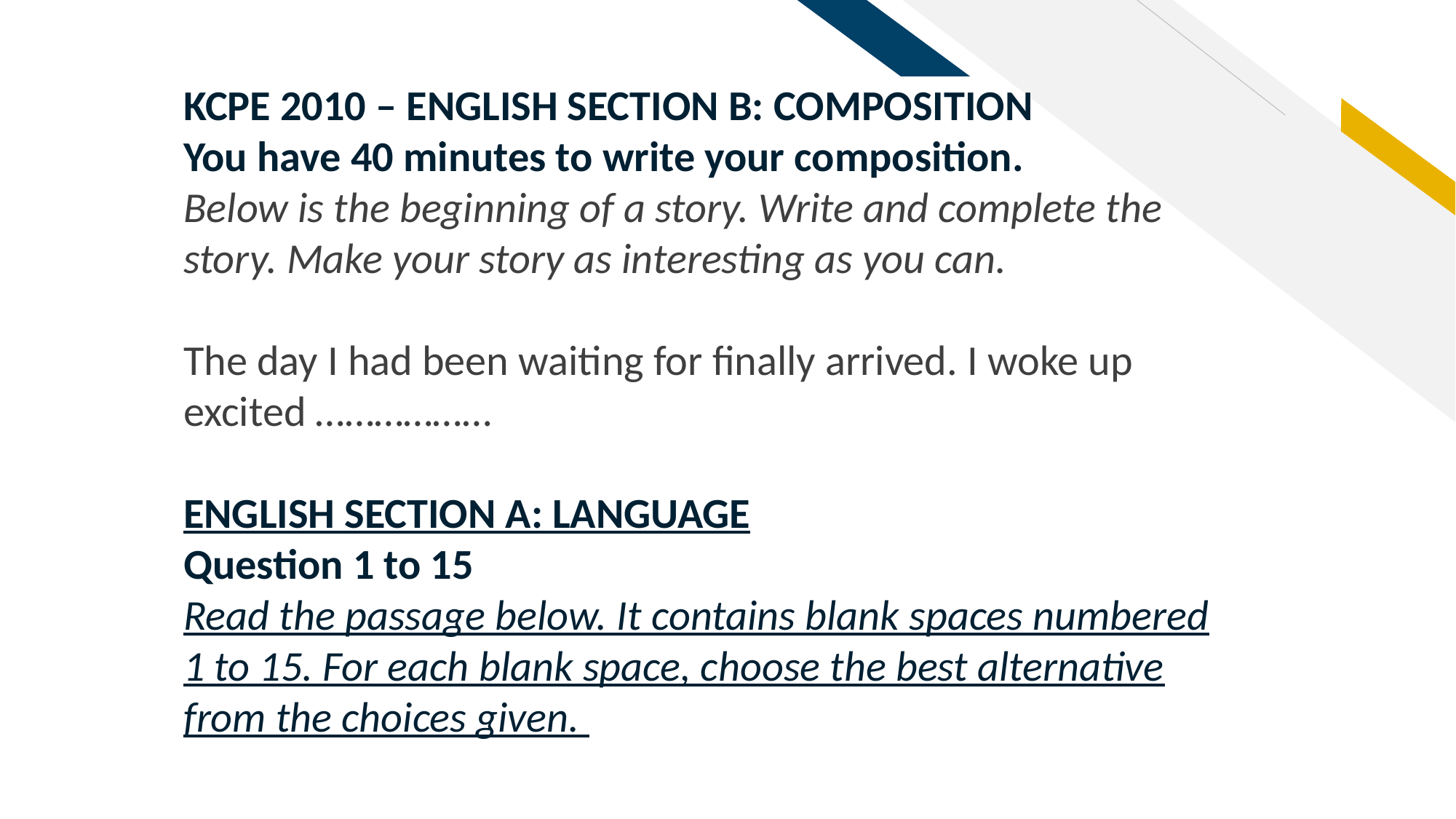

KCPE 2010 – ENGLISH SECTION B: COMPOSITION
You have 40 minutes to write your composition.
Below is the beginning of a story. Write and complete the story. Make your story as interesting as you can.

The day I had been waiting for finally arrived. I woke up excited ………………

ENGLISH SECTION A: LANGUAGE
Question 1 to 15
Read the passage below. It contains blank spaces numbered 1 to 15. For each blank space, choose the best alternative from the choices given.